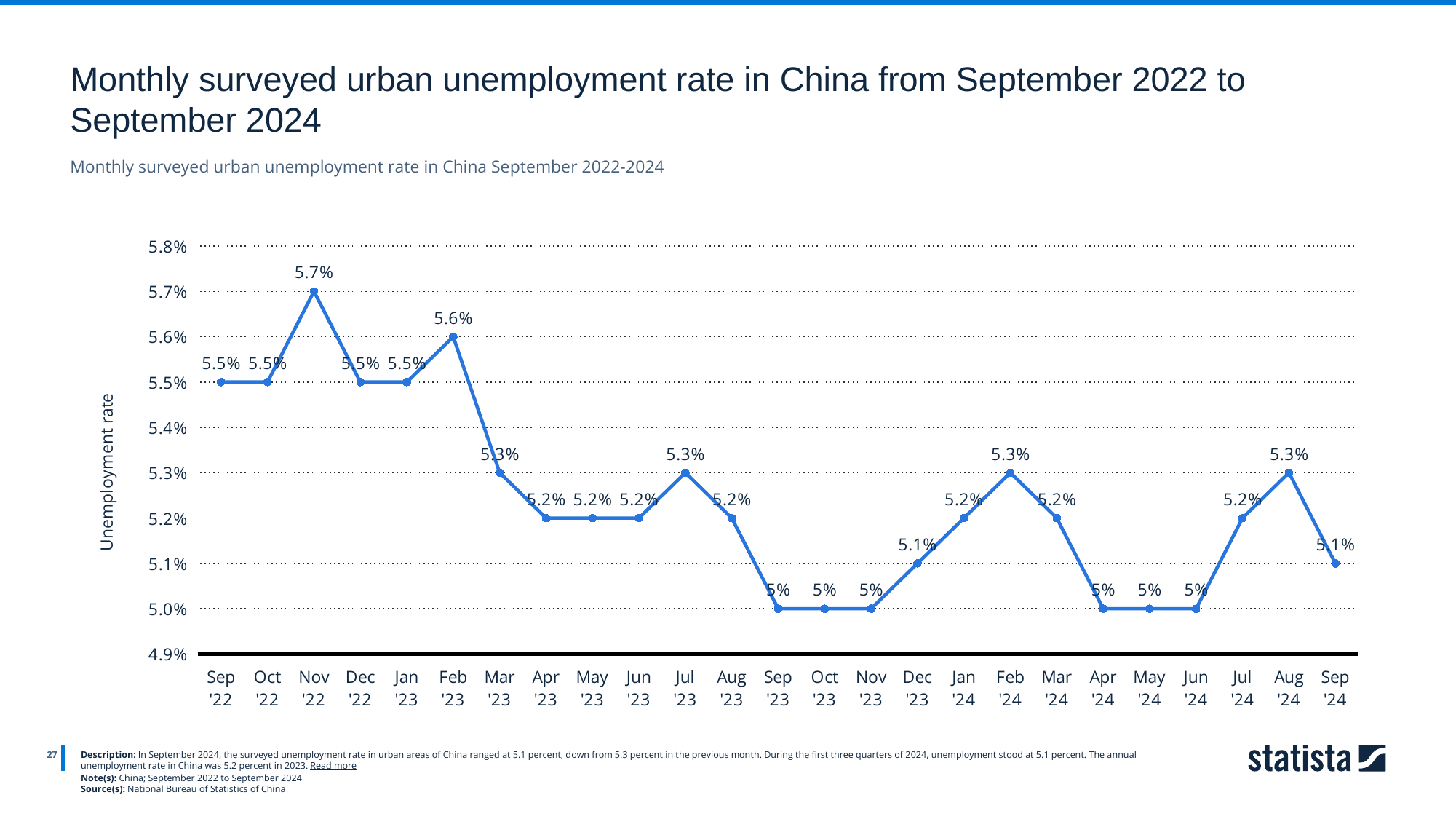

Monthly surveyed urban unemployment rate in China from September 2022 to September 2024
Monthly surveyed urban unemployment rate in China September 2022-2024

### Chart

| Category | Column1 |
|---|---|
| Sep '22 | 0.055 |
| Oct '22 | 0.055 |
| Nov '22 | 0.057 |
| Dec '22 | 0.055 |
| Jan '23 | 0.055 |
| Feb '23 | 0.056 |
| Mar '23 | 0.053 |
| Apr '23 | 0.052 |
| May '23 | 0.052 |
| Jun '23 | 0.052 |
| Jul '23 | 0.053 |
| Aug '23 | 0.052 |
| Sep '23 | 0.05 |
| Oct '23 | 0.05 |
| Nov '23 | 0.05 |
| Dec '23 | 0.051 |
| Jan '24 | 0.052 |
| Feb '24 | 0.053 |
| Mar '24 | 0.052 |
| Apr '24 | 0.05 |
| May '24 | 0.05 |
| Jun '24 | 0.05 |
| Jul '24 | 0.052 |
| Aug '24 | 0.053 |
| Sep '24 | 0.051 |
27
Description: In September 2024, the surveyed unemployment rate in urban areas of China ranged at 5.1 percent, down from 5.3 percent in the previous month. During the first three quarters of 2024, unemployment stood at 5.1 percent. The annual unemployment rate in China was 5.2 percent in 2023. Read more
Note(s): China; September 2022 to September 2024
Source(s): National Bureau of Statistics of China